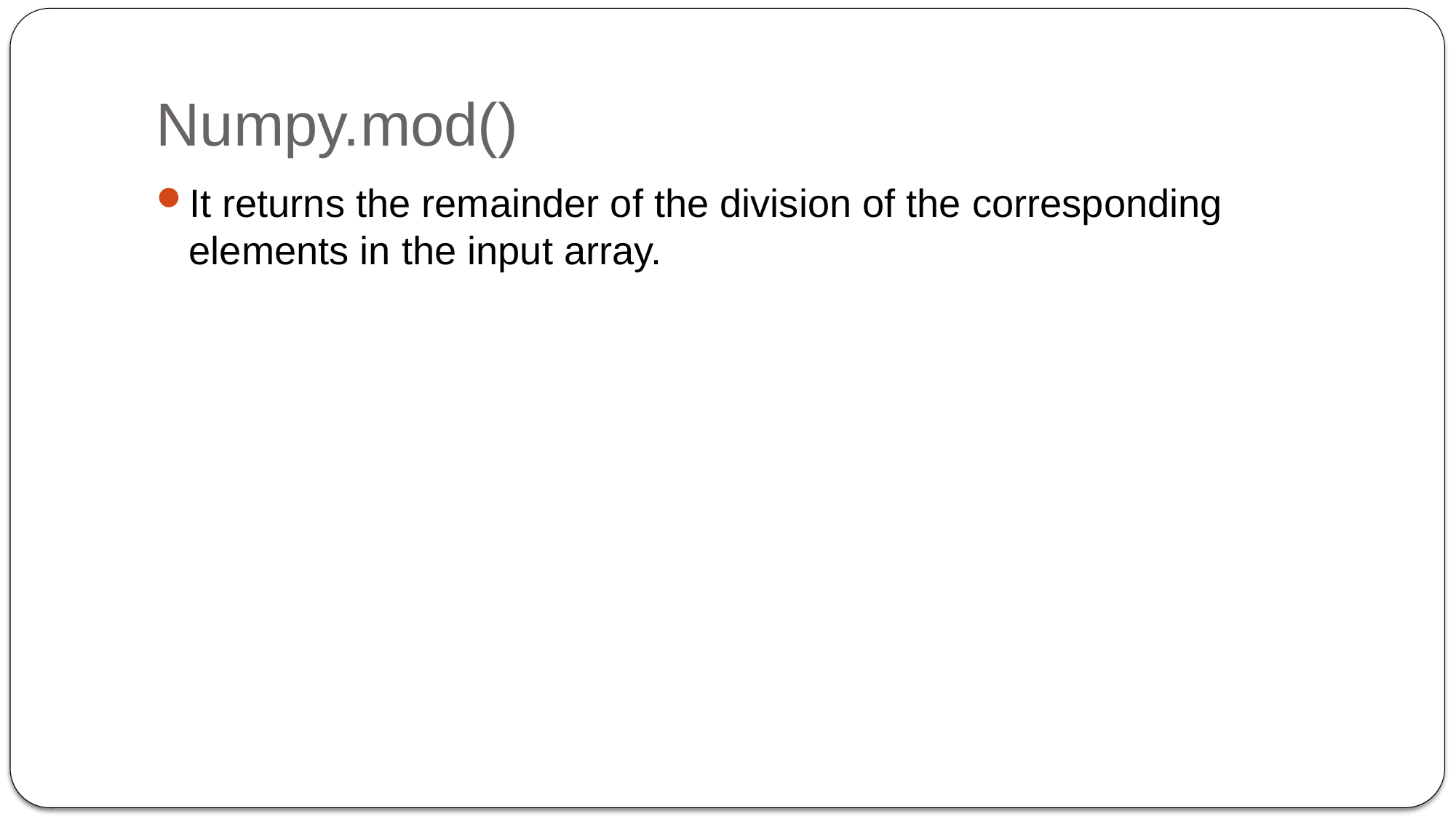

# Numpy.mod()
It returns the remainder of the division of the corresponding elements in the input array.